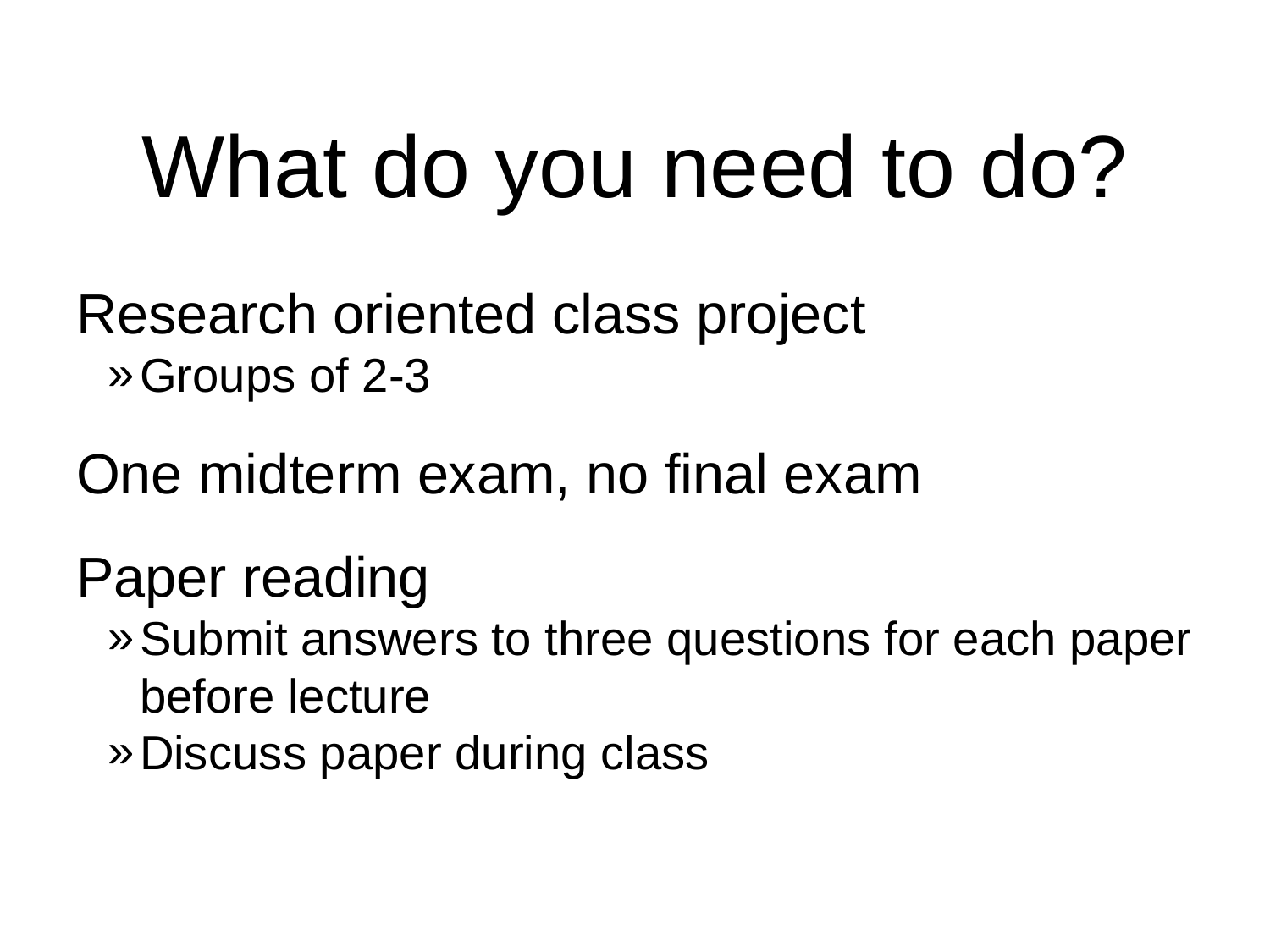

# What do you need to do?
Research oriented class project
Groups of 2-3
One midterm exam, no final exam
Paper reading
Submit answers to three questions for each paper before lecture
Discuss paper during class